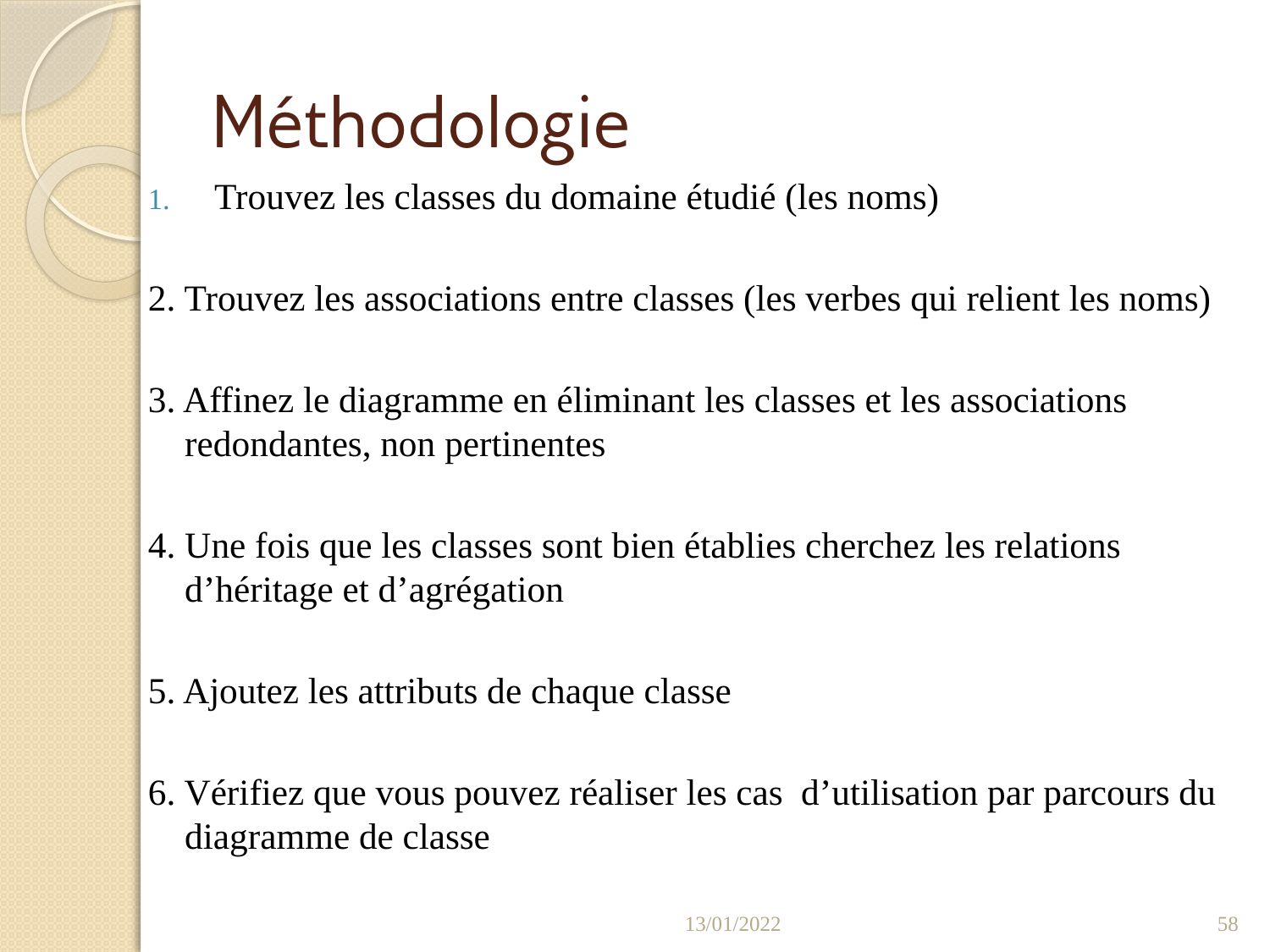

# Méthodologie
Trouvez les classes du domaine étudié (les noms)

2. Trouvez les associations entre classes (les verbes qui relient les noms)

3. Affinez le diagramme en éliminant les classes et les associations redondantes, non pertinentes

4. Une fois que les classes sont bien établies cherchez les relations d’héritage et d’agrégation

5. Ajoutez les attributs de chaque classe

6. Vérifiez que vous pouvez réaliser les cas  d’utilisation par parcours du diagramme de classe
13/01/2022
58